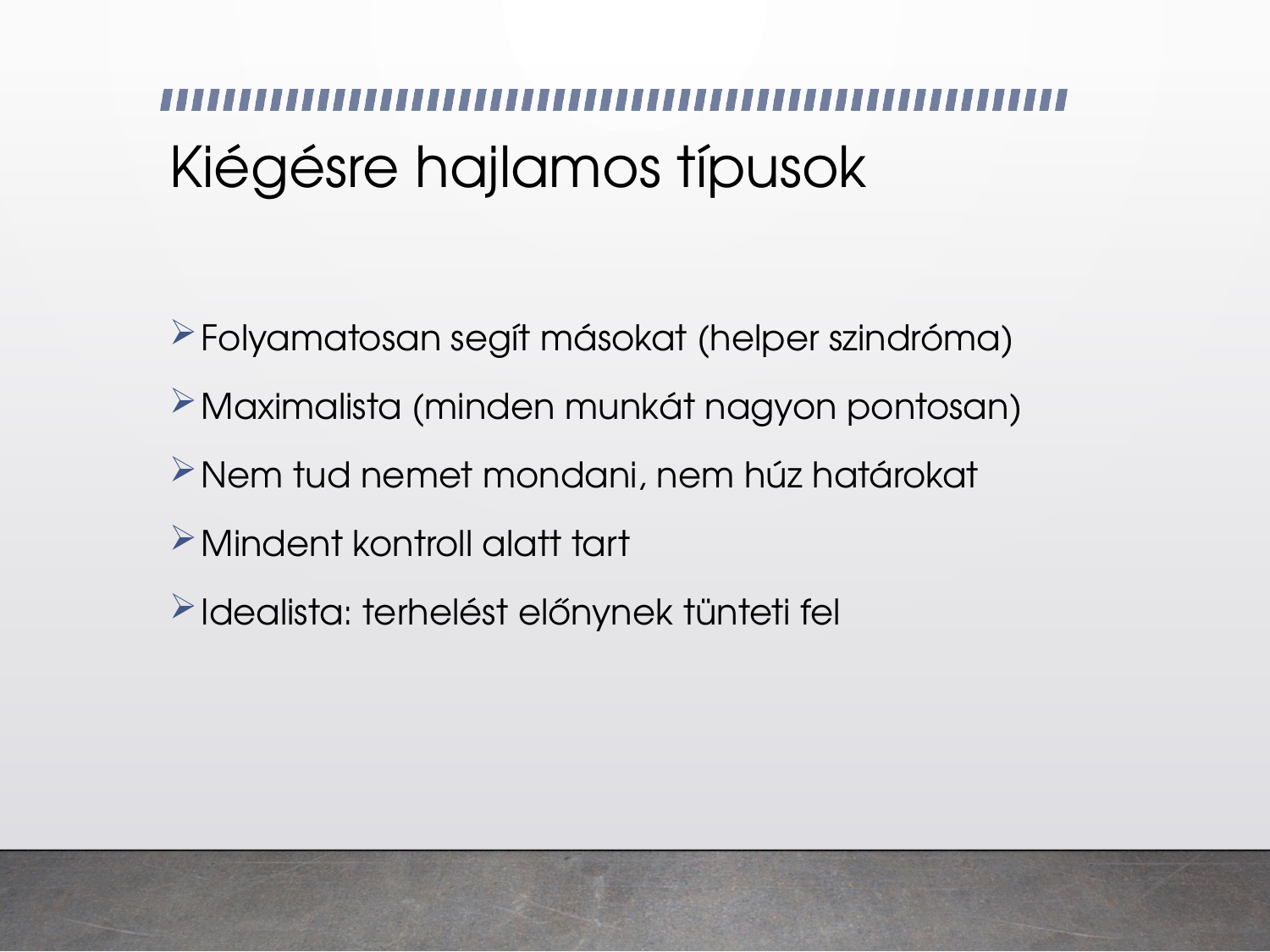

# Kiégésre hajlamos típusok
Folyamatosan segít másokat (helper szindróma)
Maximalista (minden munkát nagyon pontosan)
Nem tud nemet mondani, nem húz határokat
Mindent kontroll alatt tart
Idealista: terhelést előnynek tünteti fel